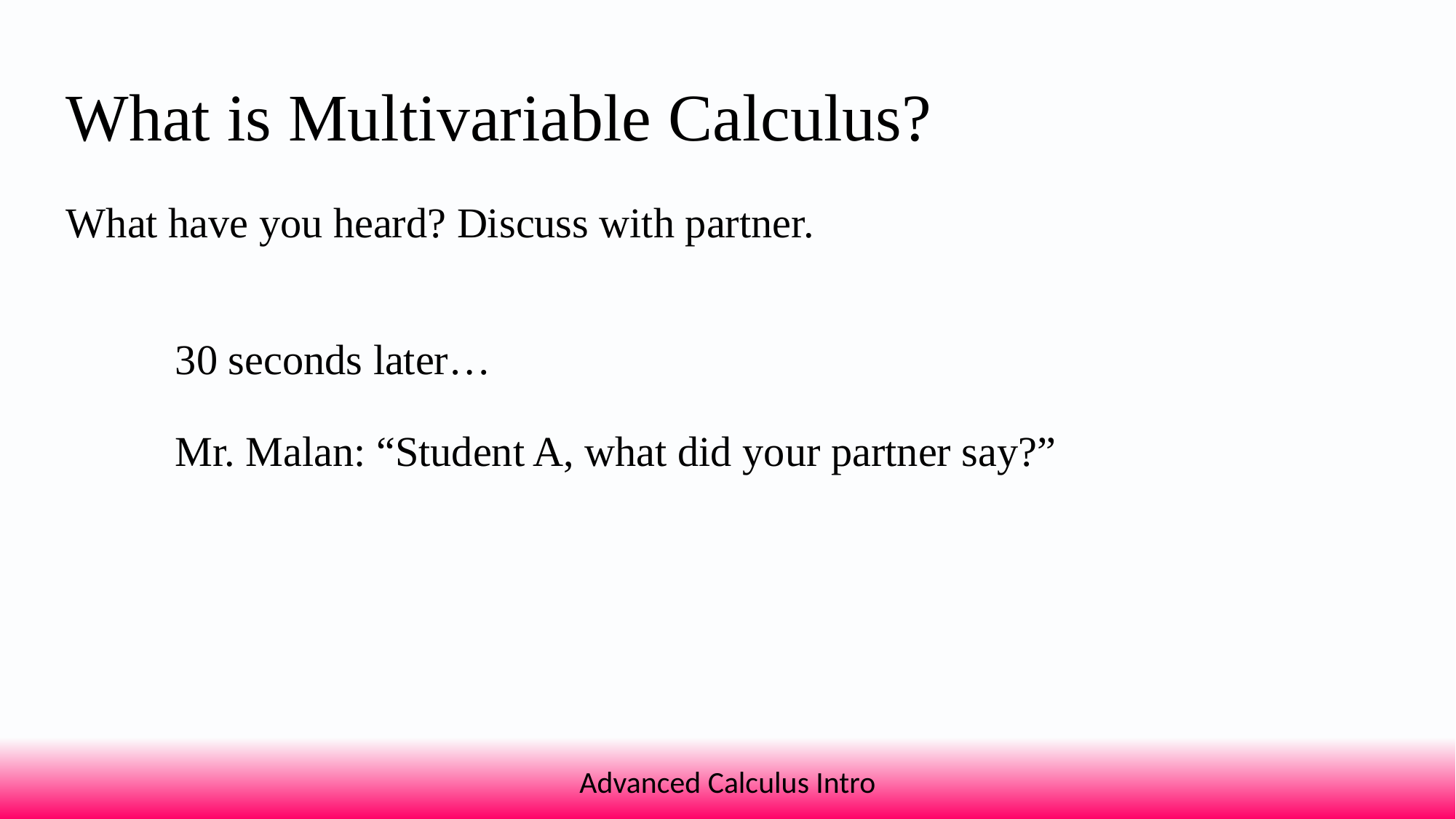

What is Multivariable Calculus?

What have you heard? Discuss with partner.

 	30 seconds later…
 	Mr. Malan: “Student A, what did your partner say?”
Advanced Calculus Intro